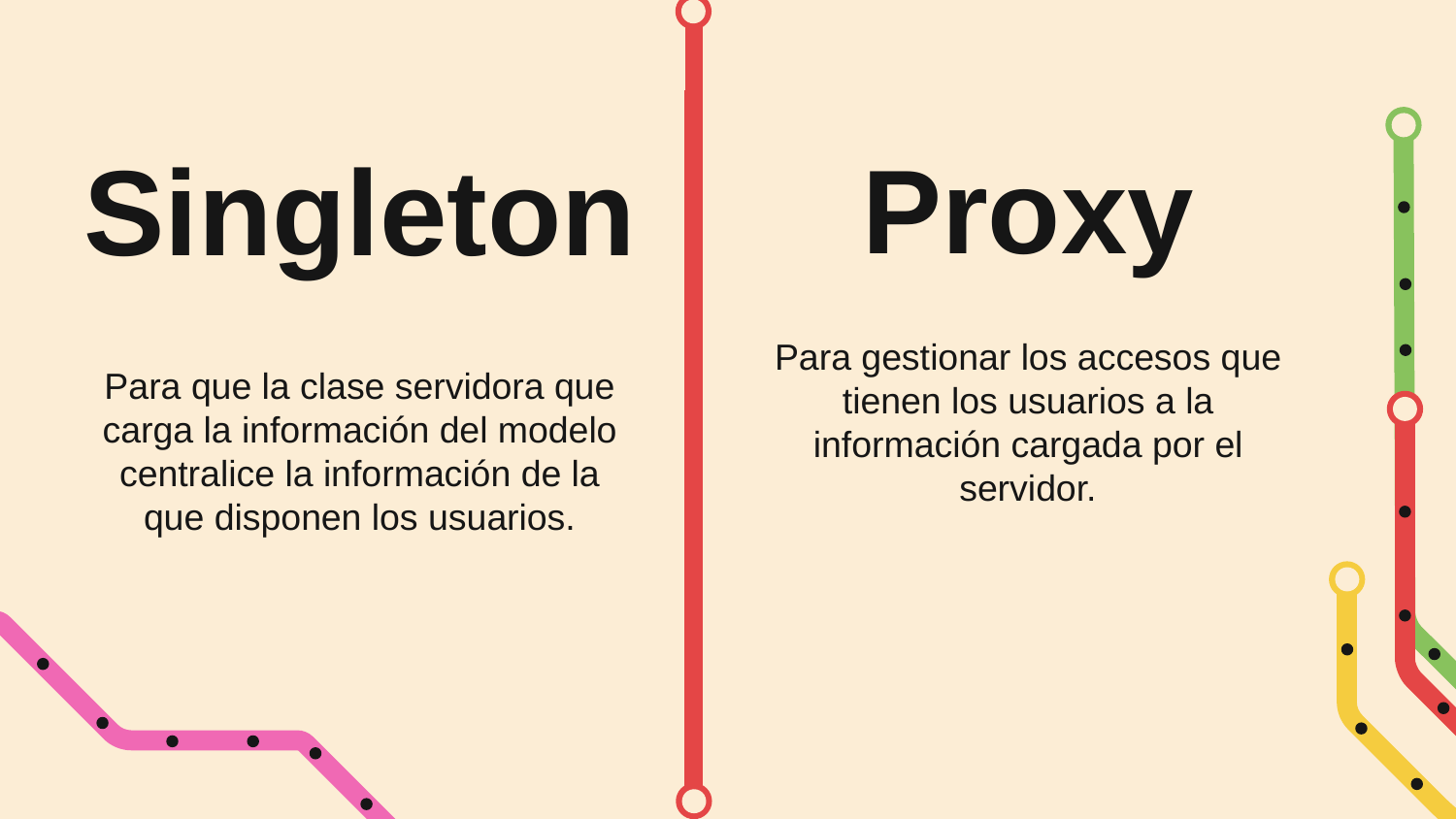

Singleton
Proxy

Para gestionar los accesos que tienen los usuarios a la información cargada por el servidor.
Para que la clase servidora que carga la información del modelo centralice la información de la que disponen los usuarios.